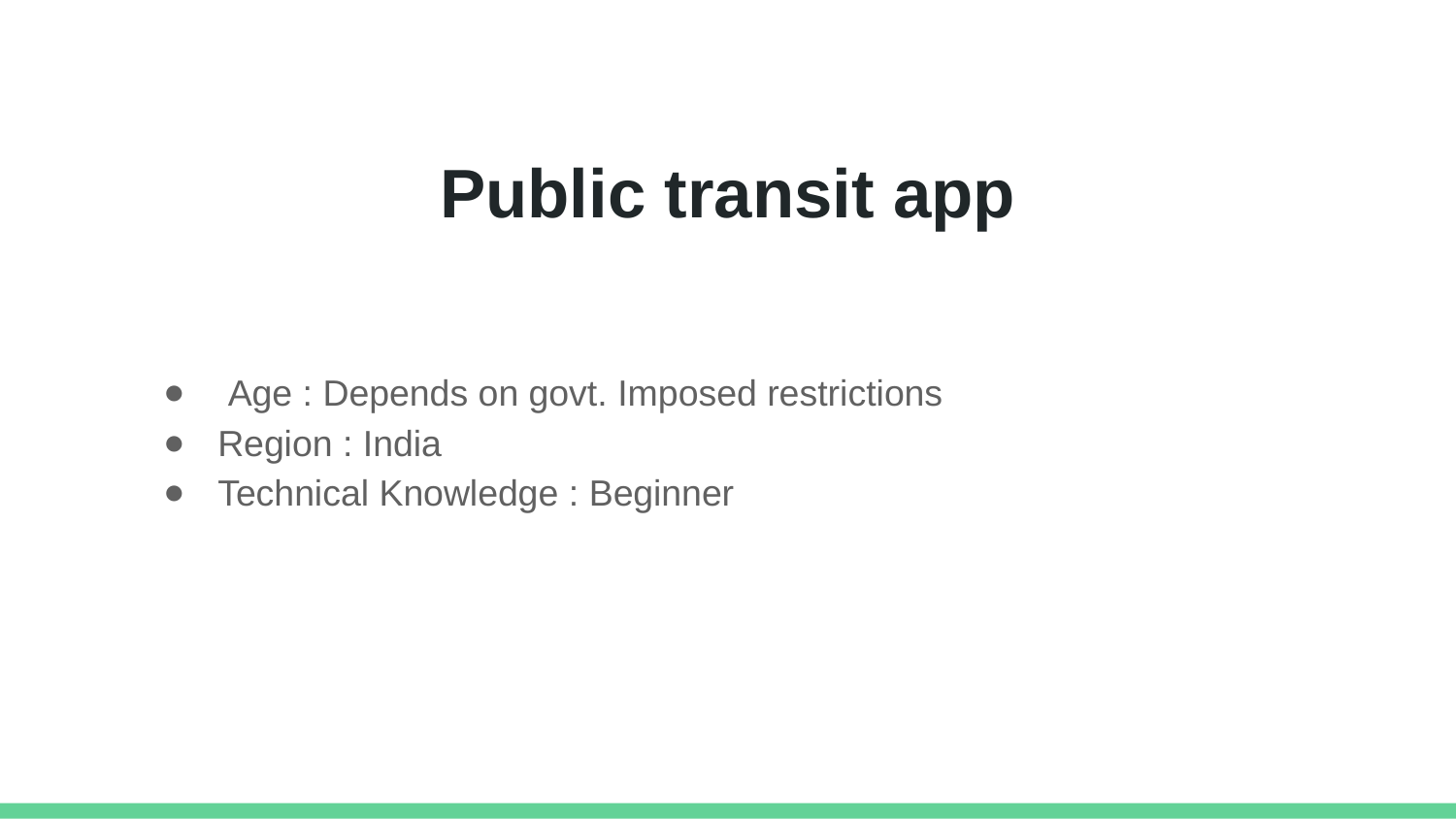

# Public transit app
 Age : Depends on govt. Imposed restrictions
Region : India
Technical Knowledge : Beginner